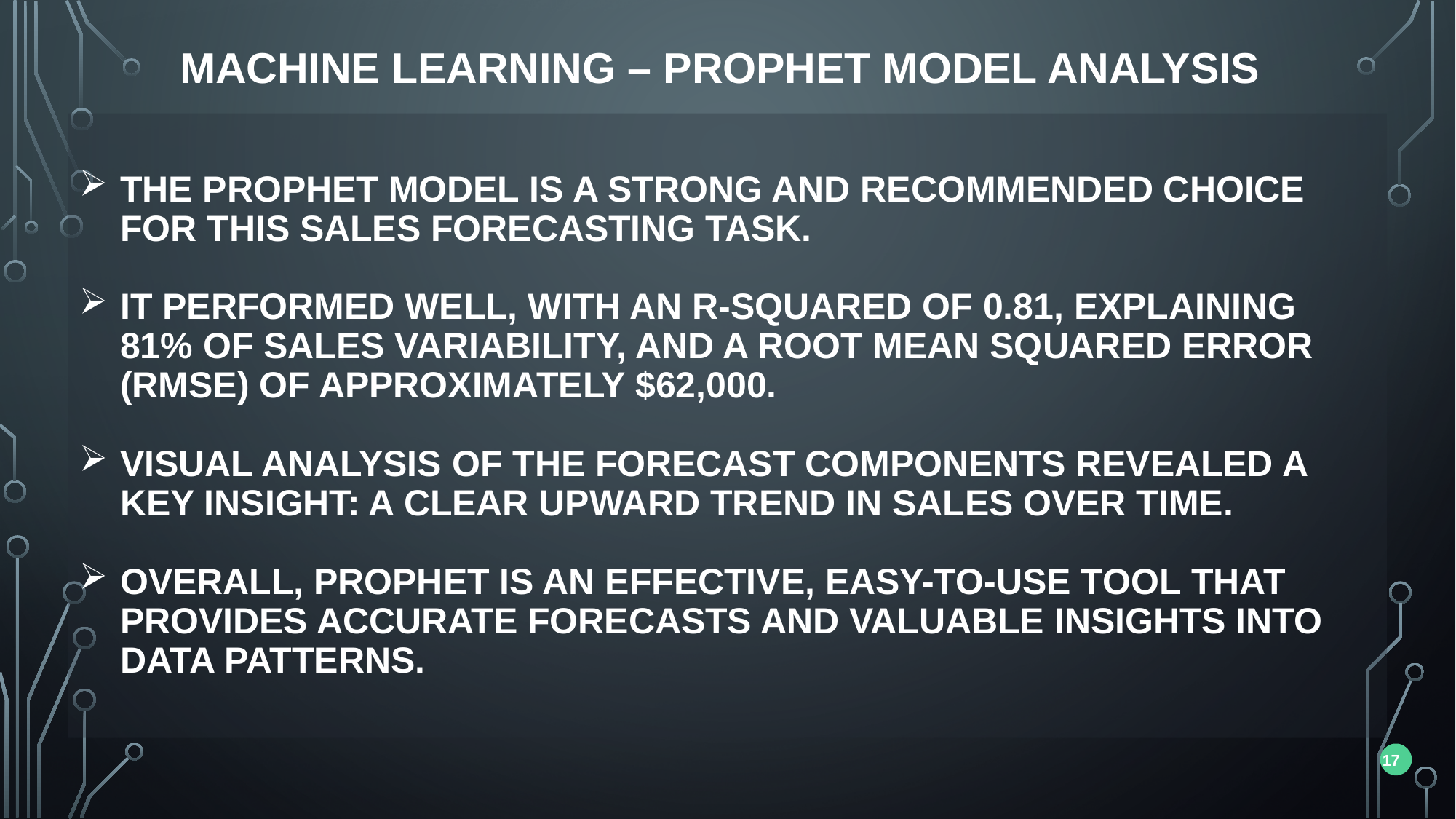

Machine Learning – Prophet model analysis

The Prophet model is a strong and recommended choice for this sales forecasting task.

It performed well, with an R-squared of 0.81, explaining 81% of sales variability, and a Root Mean Squared Error (RMSE) of approximately $62,000.

Visual analysis of the forecast components revealed a key insight: a clear upward trend in sales over time.

Overall, Prophet is an effective, easy-to-use tool that provides accurate forecasts and valuable insights into data patterns.
17